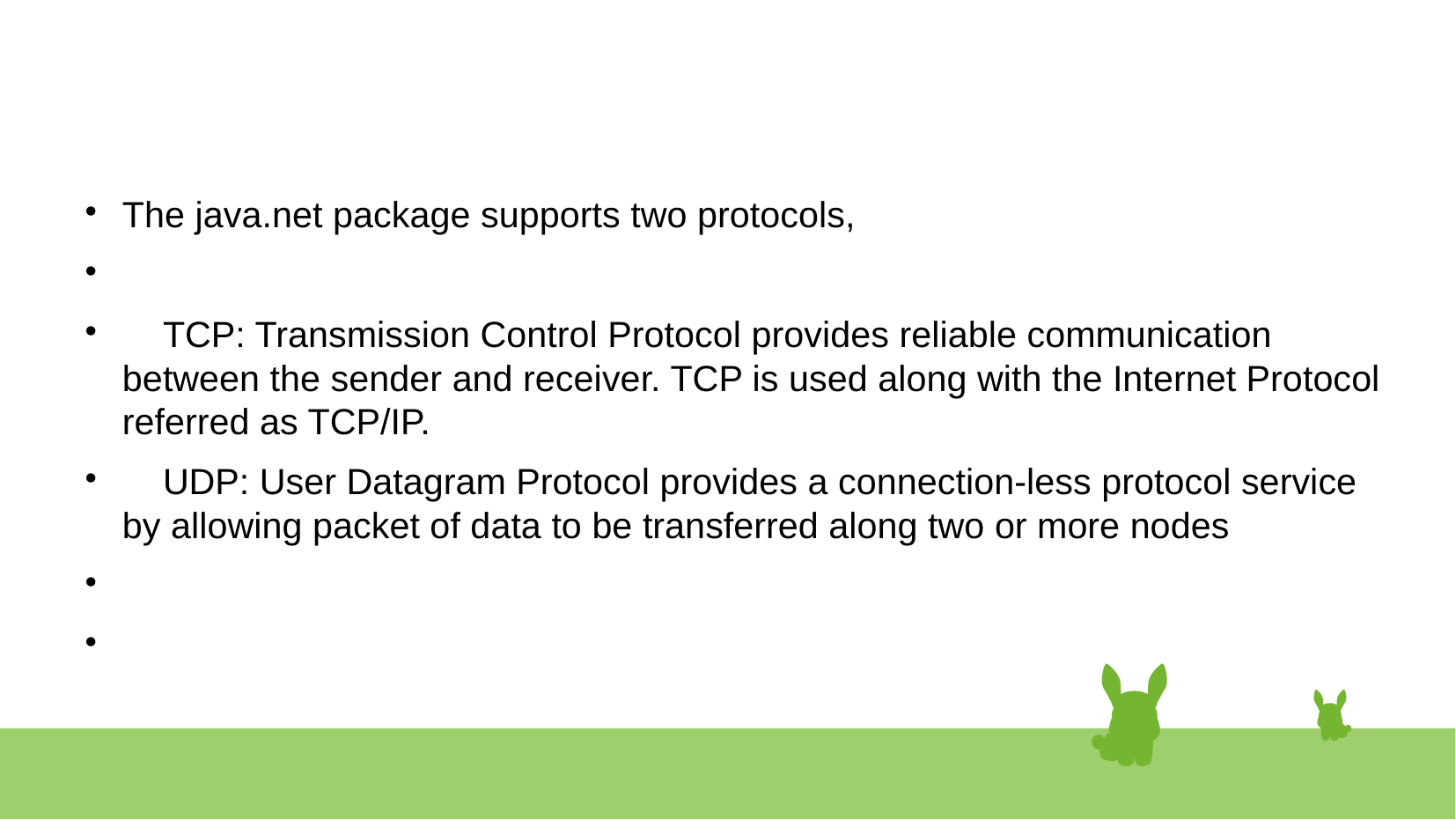

#
The java.net package supports two protocols,

    TCP: Transmission Control Protocol provides reliable communication between the sender and receiver. TCP is used along with the Internet Protocol referred as TCP/IP.
    UDP: User Datagram Protocol provides a connection-less protocol service by allowing packet of data to be transferred along two or more nodes